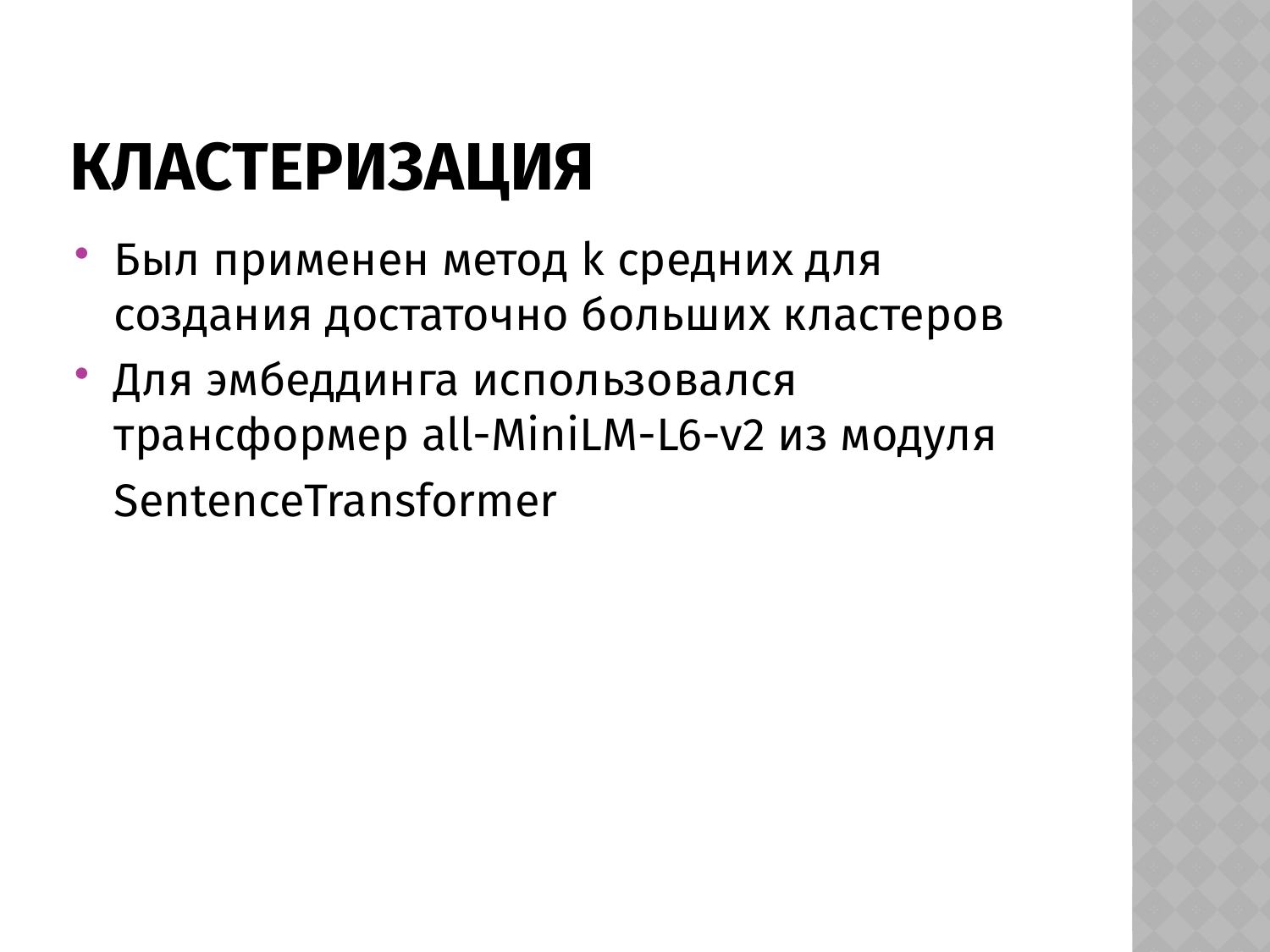

# Кластеризация
Был применен метод k средних для создания достаточно больших кластеров
Для эмбеддинга использовался трансформер all-MiniLM-L6-v2 из модуля
	SentenceTransformer